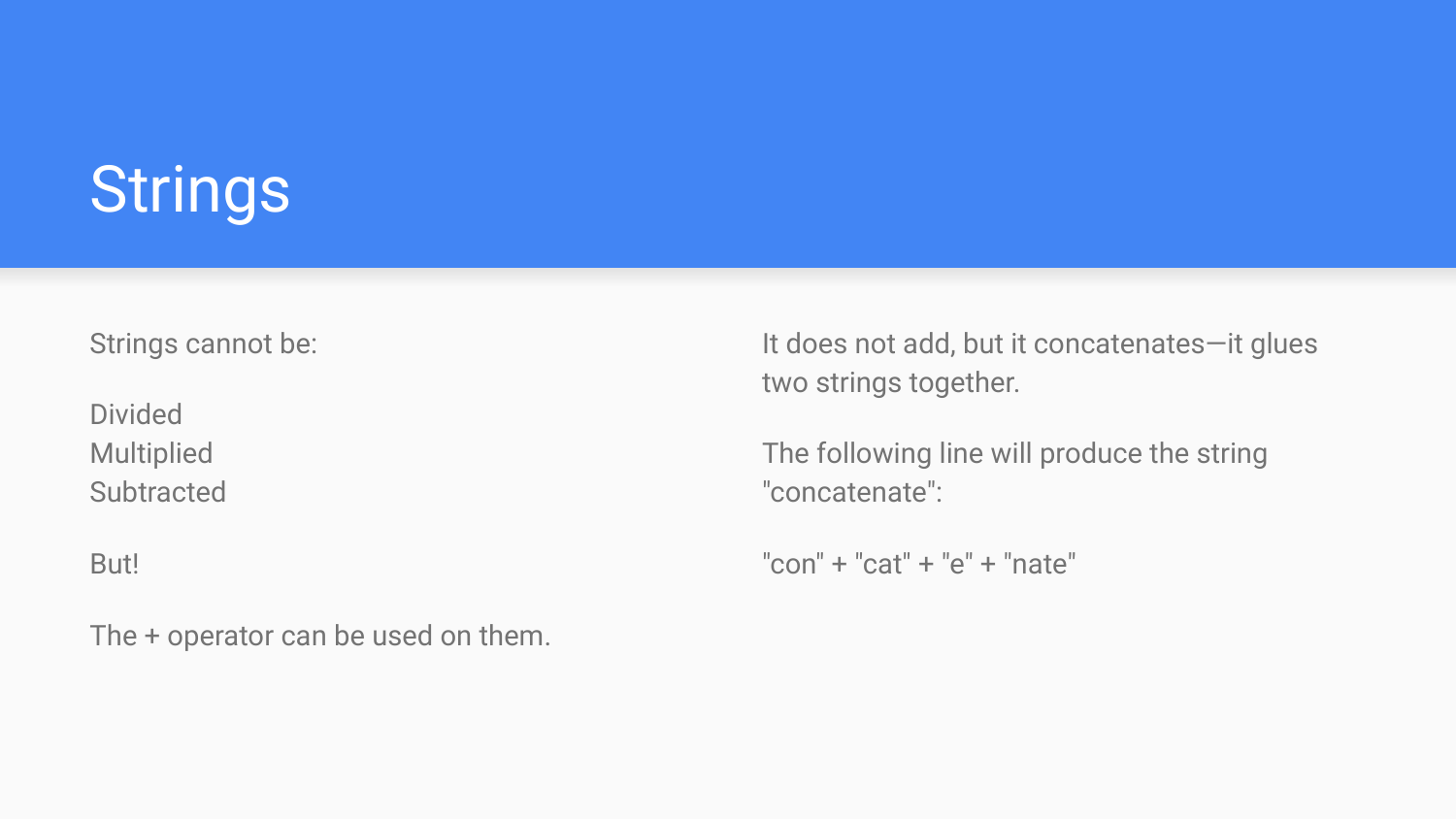

# Strings
Strings cannot be:
Divided
Multiplied
Subtracted
But!
The + operator can be used on them.
It does not add, but it concatenates—it glues two strings together.
The following line will produce the string "concatenate":
"con" + "cat" + "e" + "nate"